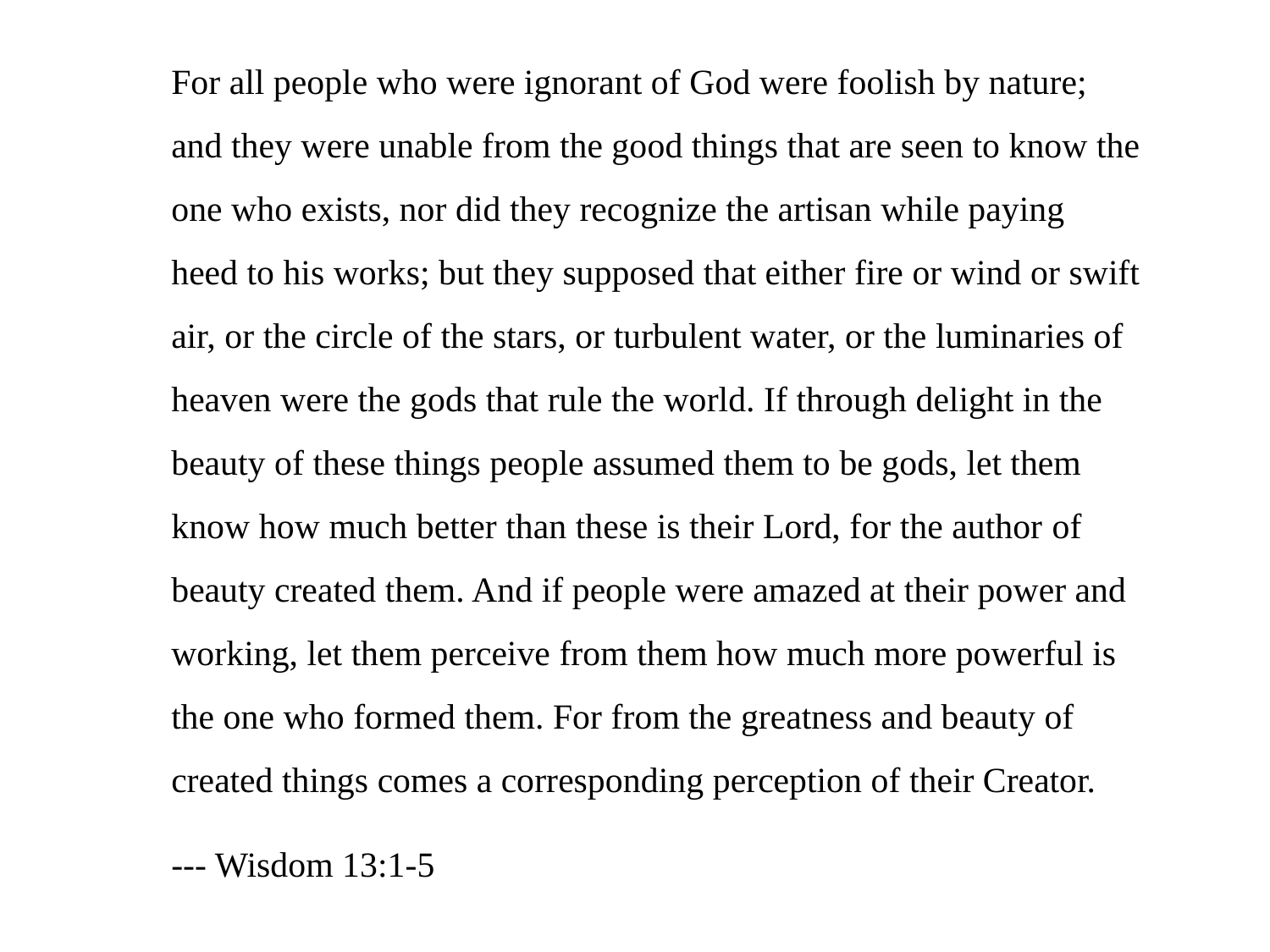

For all people who were ignorant of God were foolish by nature; and they were unable from the good things that are seen to know the one who exists, nor did they recognize the artisan while paying heed to his works; but they supposed that either fire or wind or swift air, or the circle of the stars, or turbulent water, or the luminaries of heaven were the gods that rule the world. If through delight in the beauty of these things people assumed them to be gods, let them know how much better than these is their Lord, for the author of beauty created them. And if people were amazed at their power and working, let them perceive from them how much more powerful is the one who formed them. For from the greatness and beauty of created things comes a corresponding perception of their Creator.

--- Wisdom 13:1-5